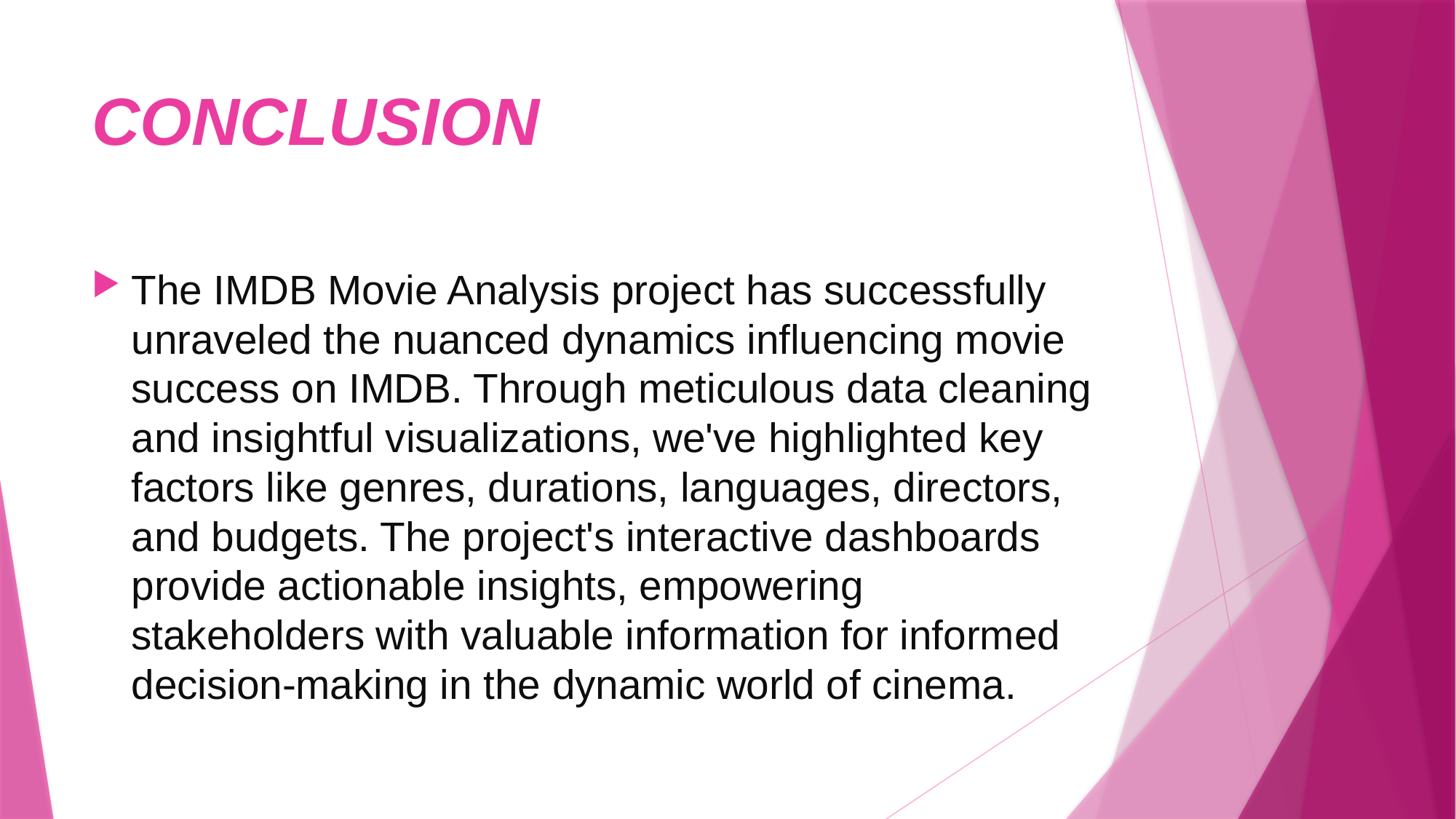

# CONCLUSION
The IMDB Movie Analysis project has successfully unraveled the nuanced dynamics influencing movie success on IMDB. Through meticulous data cleaning and insightful visualizations, we've highlighted key factors like genres, durations, languages, directors, and budgets. The project's interactive dashboards provide actionable insights, empowering stakeholders with valuable information for informed decision-making in the dynamic world of cinema.